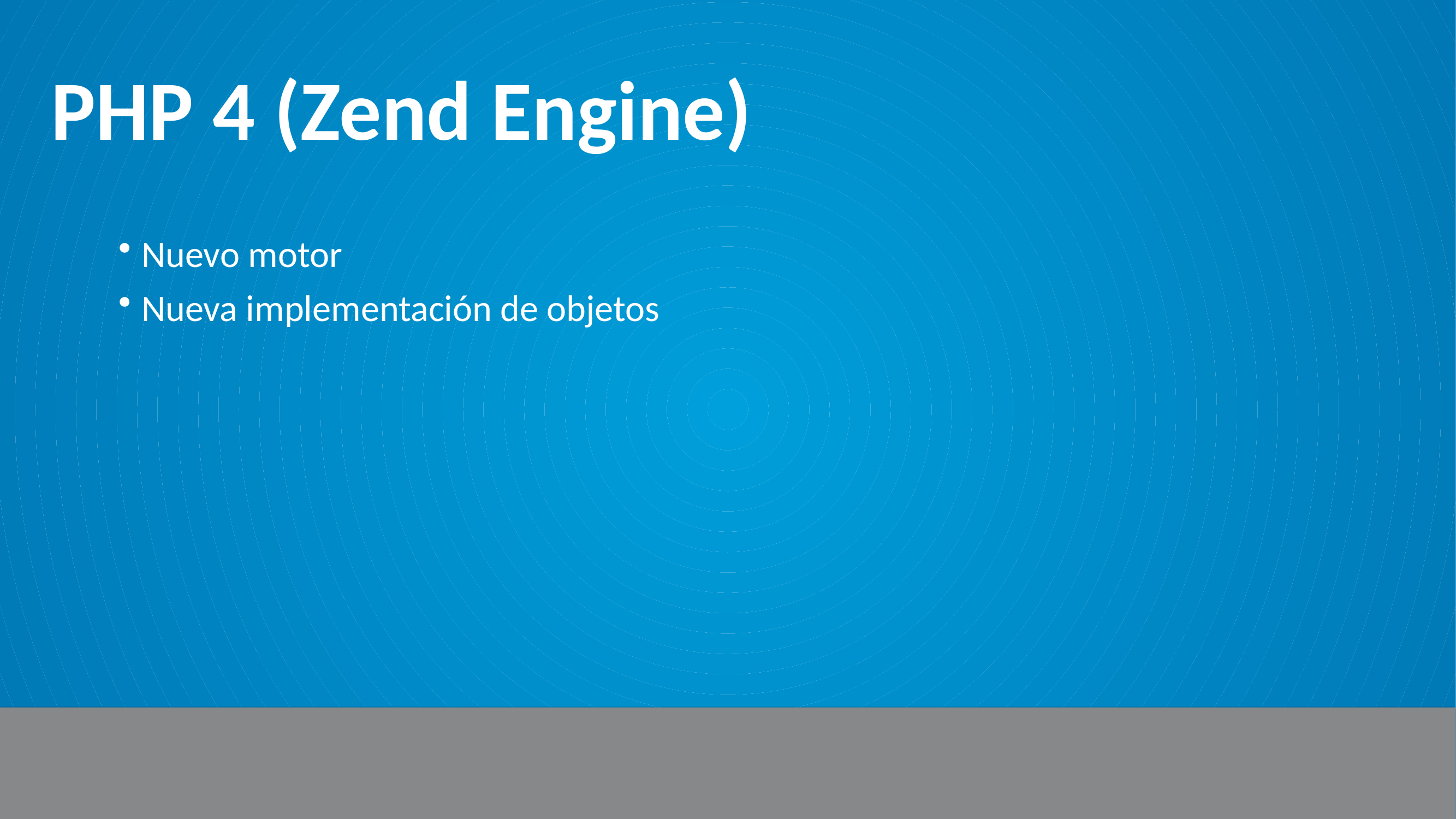

# PHP 4 (Zend Engine)
Nuevo motor
Nueva implementación de objetos